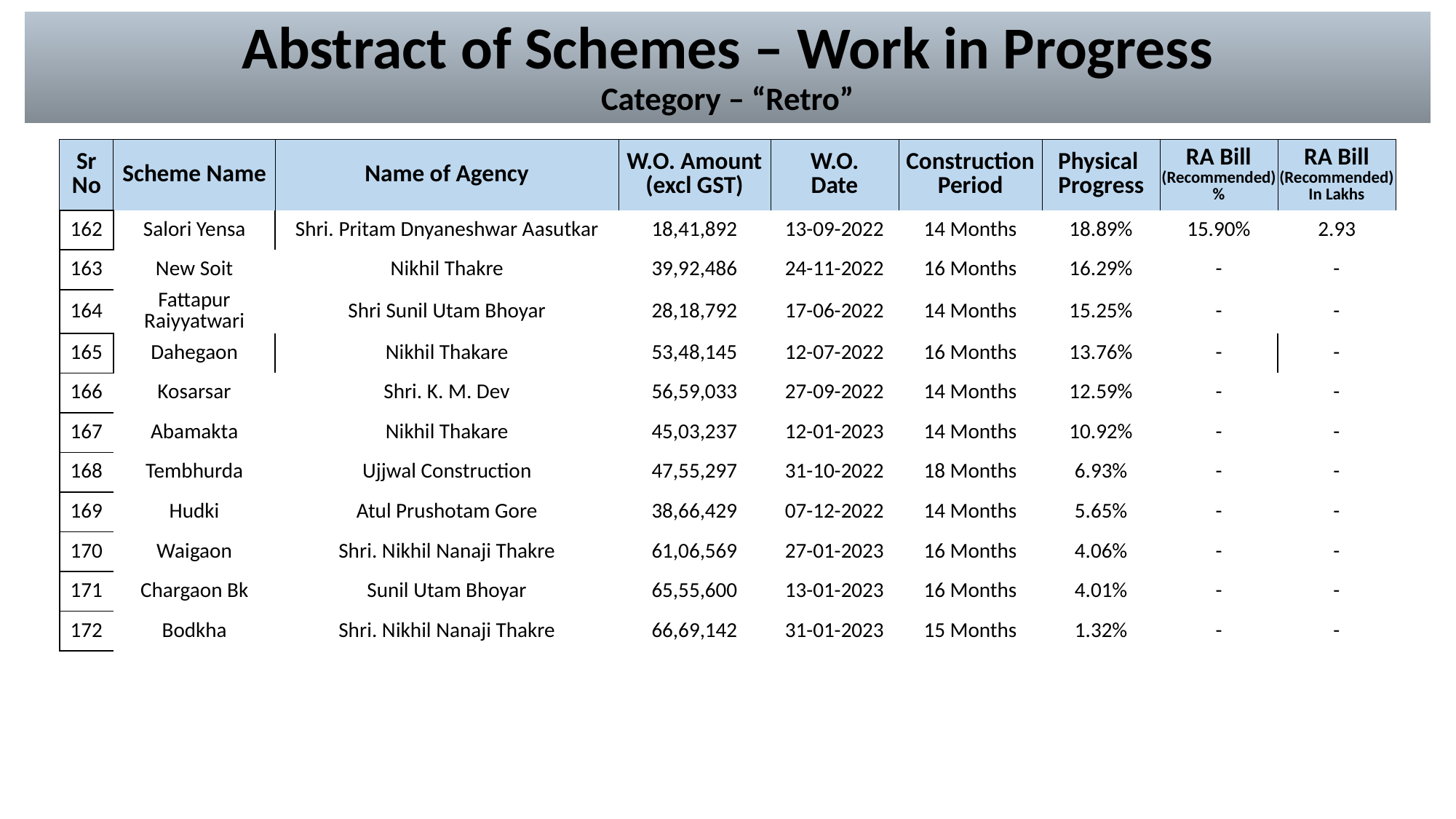

# Abstract of Schemes – Work in Progress Category – “Retro”
| Sr No | Scheme Name | Name of Agency | W.O. Amount (excl GST) | W.O. Date | Construction Period | Physical Progress | RA Bill (Recommended) % | RA Bill (Recommended) In Lakhs |
| --- | --- | --- | --- | --- | --- | --- | --- | --- |
| 162 | Salori Yensa | Shri. Pritam Dnyaneshwar Aasutkar | 18,41,892 | 13-09-2022 | 14 Months | 18.89% | 15.90% | 2.93 |
| --- | --- | --- | --- | --- | --- | --- | --- | --- |
| 163 | New Soit | Nikhil Thakre | 39,92,486 | 24-11-2022 | 16 Months | 16.29% | - | - |
| 164 | Fattapur Raiyyatwari | Shri Sunil Utam Bhoyar | 28,18,792 | 17-06-2022 | 14 Months | 15.25% | - | - |
| 165 | Dahegaon | Nikhil Thakare | 53,48,145 | 12-07-2022 | 16 Months | 13.76% | - | - |
| 166 | Kosarsar | Shri. K. M. Dev | 56,59,033 | 27-09-2022 | 14 Months | 12.59% | - | - |
| 167 | Abamakta | Nikhil Thakare | 45,03,237 | 12-01-2023 | 14 Months | 10.92% | - | - |
| 168 | Tembhurda | Ujjwal Construction | 47,55,297 | 31-10-2022 | 18 Months | 6.93% | - | - |
| 169 | Hudki | Atul Prushotam Gore | 38,66,429 | 07-12-2022 | 14 Months | 5.65% | - | - |
| 170 | Waigaon | Shri. Nikhil Nanaji Thakre | 61,06,569 | 27-01-2023 | 16 Months | 4.06% | - | - |
| 171 | Chargaon Bk | Sunil Utam Bhoyar | 65,55,600 | 13-01-2023 | 16 Months | 4.01% | - | - |
| 172 | Bodkha | Shri. Nikhil Nanaji Thakre | 66,69,142 | 31-01-2023 | 15 Months | 1.32% | - | - |